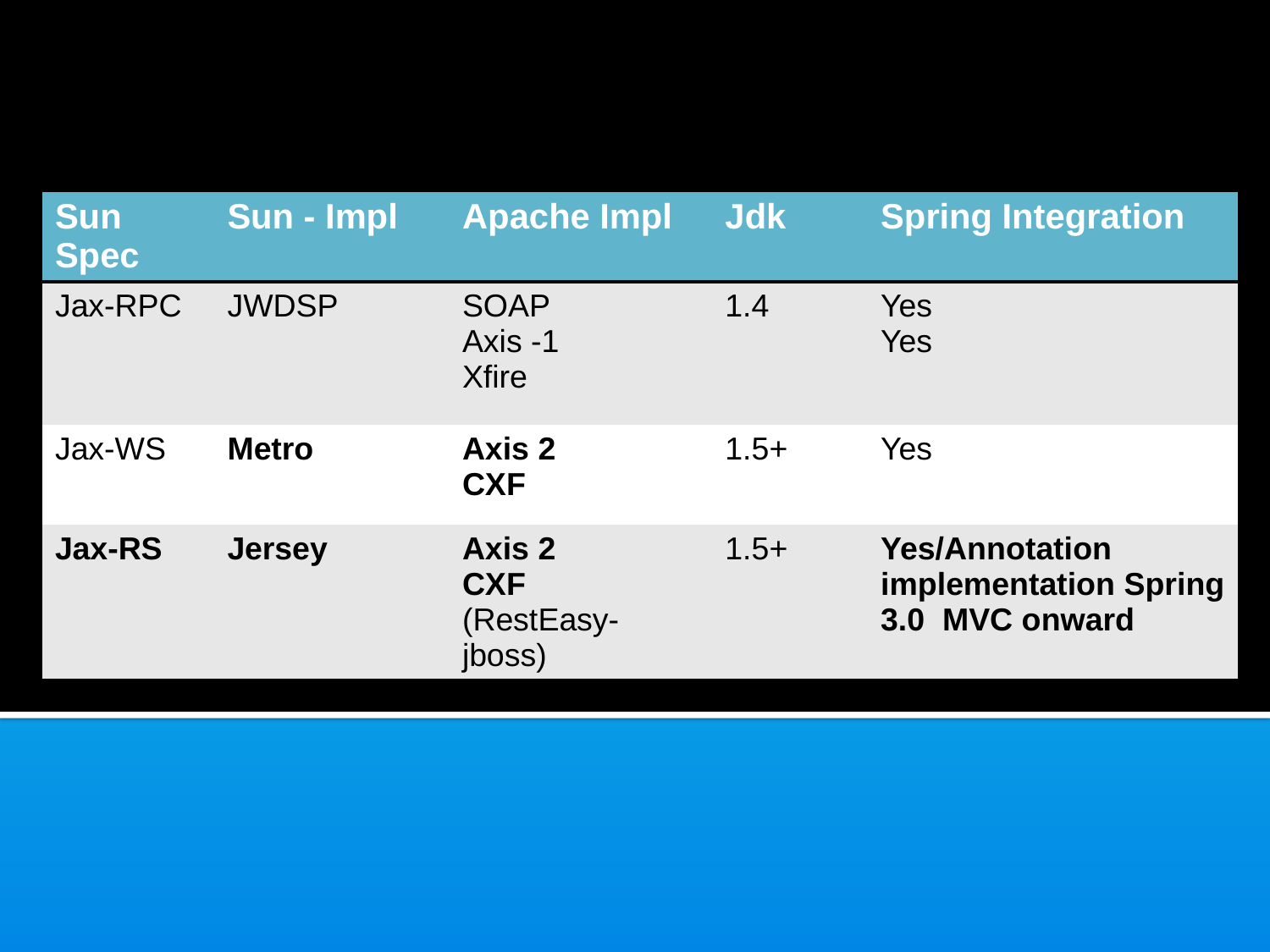

| Sun Spec | Sun - Impl | Apache Impl | Jdk | Spring Integration |
| --- | --- | --- | --- | --- |
| Jax-RPC | JWDSP | SOAP Axis -1 Xfire | 1.4 | Yes Yes |
| Jax-WS | Metro | Axis 2 CXF | 1.5+ | Yes |
| Jax-RS | Jersey | Axis 2 CXF (RestEasy-jboss) | 1.5+ | Yes/Annotation implementation Spring 3.0 MVC onward |